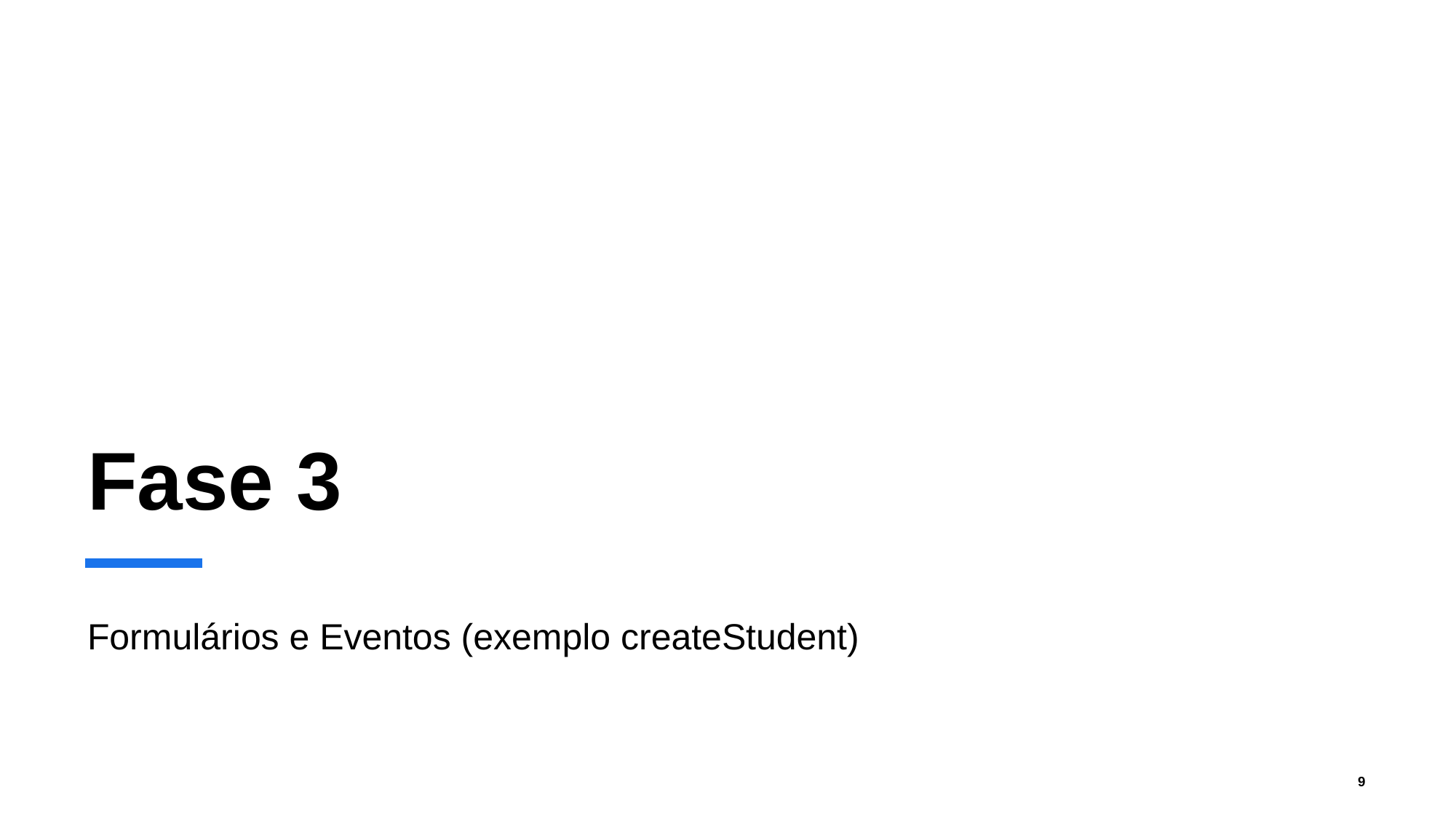

# Fase 3
Formulários e Eventos (exemplo createStudent)
9